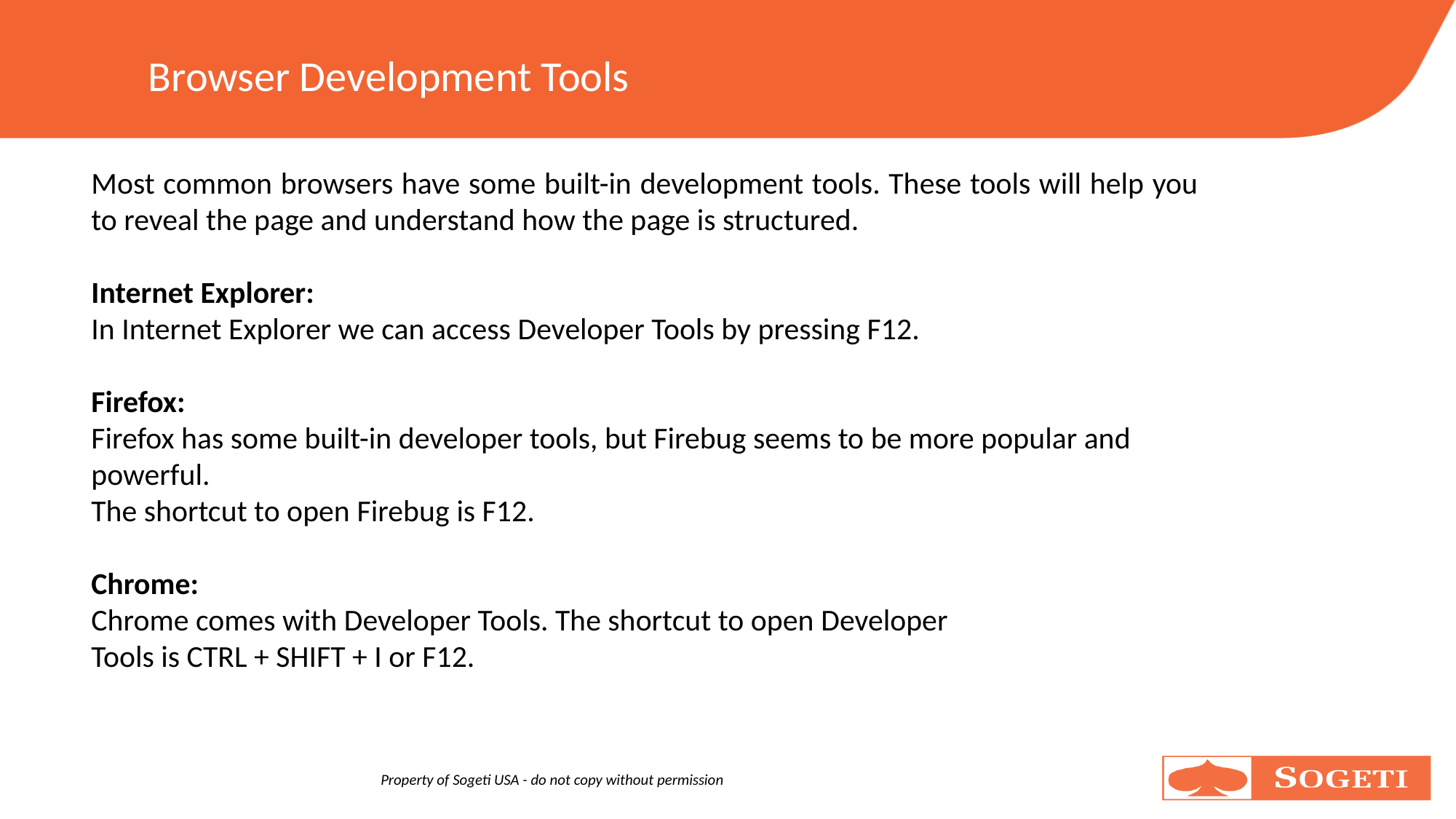

# Browser Development Tools
Most common browsers have some built-in development tools. These tools will help you to reveal the page and understand how the page is structured.

Internet Explorer:
In Internet Explorer we can access Developer Tools by pressing F12.

Firefox:
Firefox has some built-in developer tools, but Firebug seems to be more popular and powerful.
The shortcut to open Firebug is F12.

Chrome:
Chrome comes with Developer Tools. The shortcut to open Developer Tools is CTRL + SHIFT + I or F12.

8